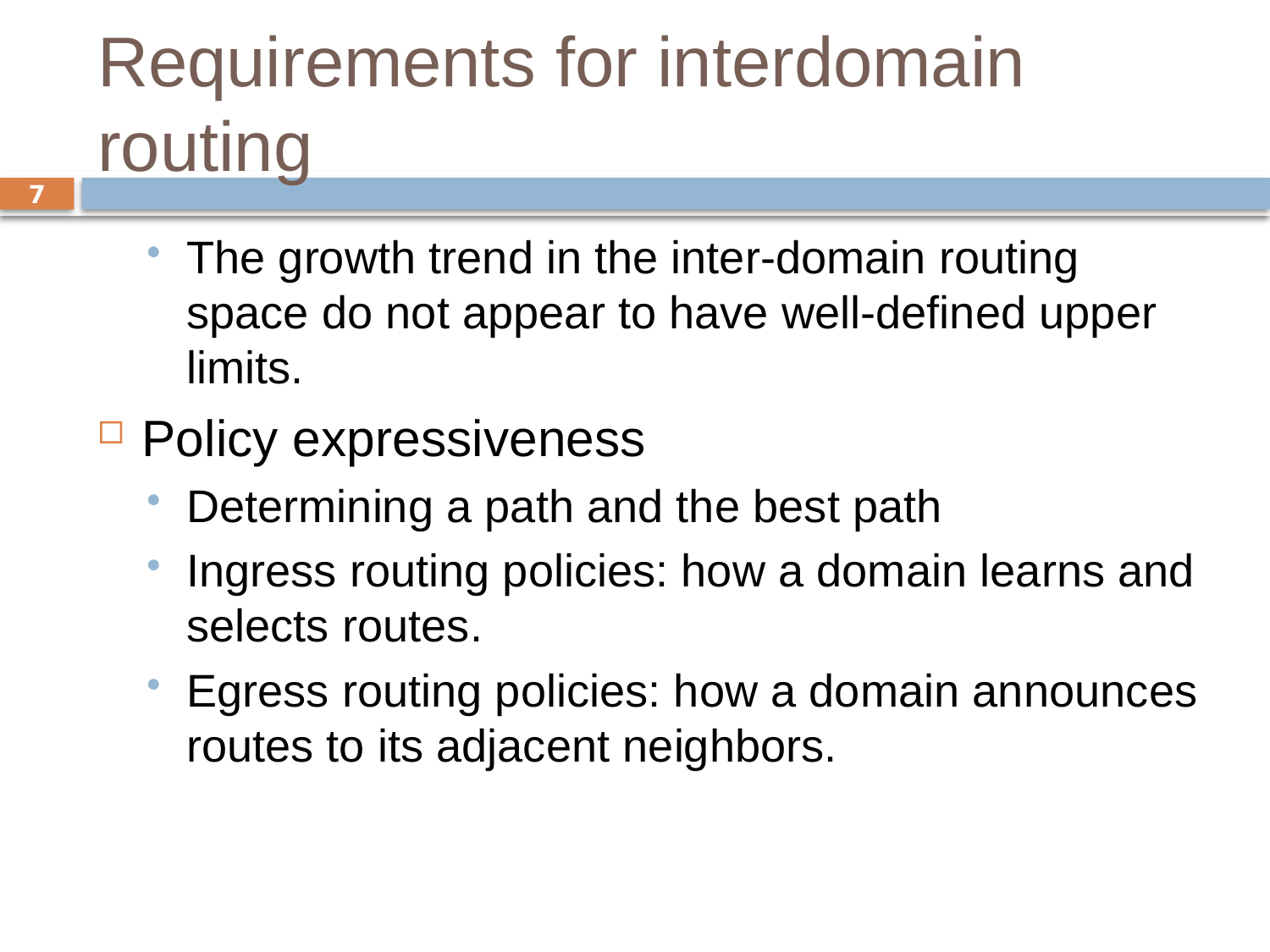

# Requirements for interdomain routing
7
The growth trend in the inter-domain routing space do not appear to have well-defined upper limits.
Policy expressiveness
Determining a path and the best path
Ingress routing policies: how a domain learns and selects routes.
Egress routing policies: how a domain announces routes to its adjacent neighbors.